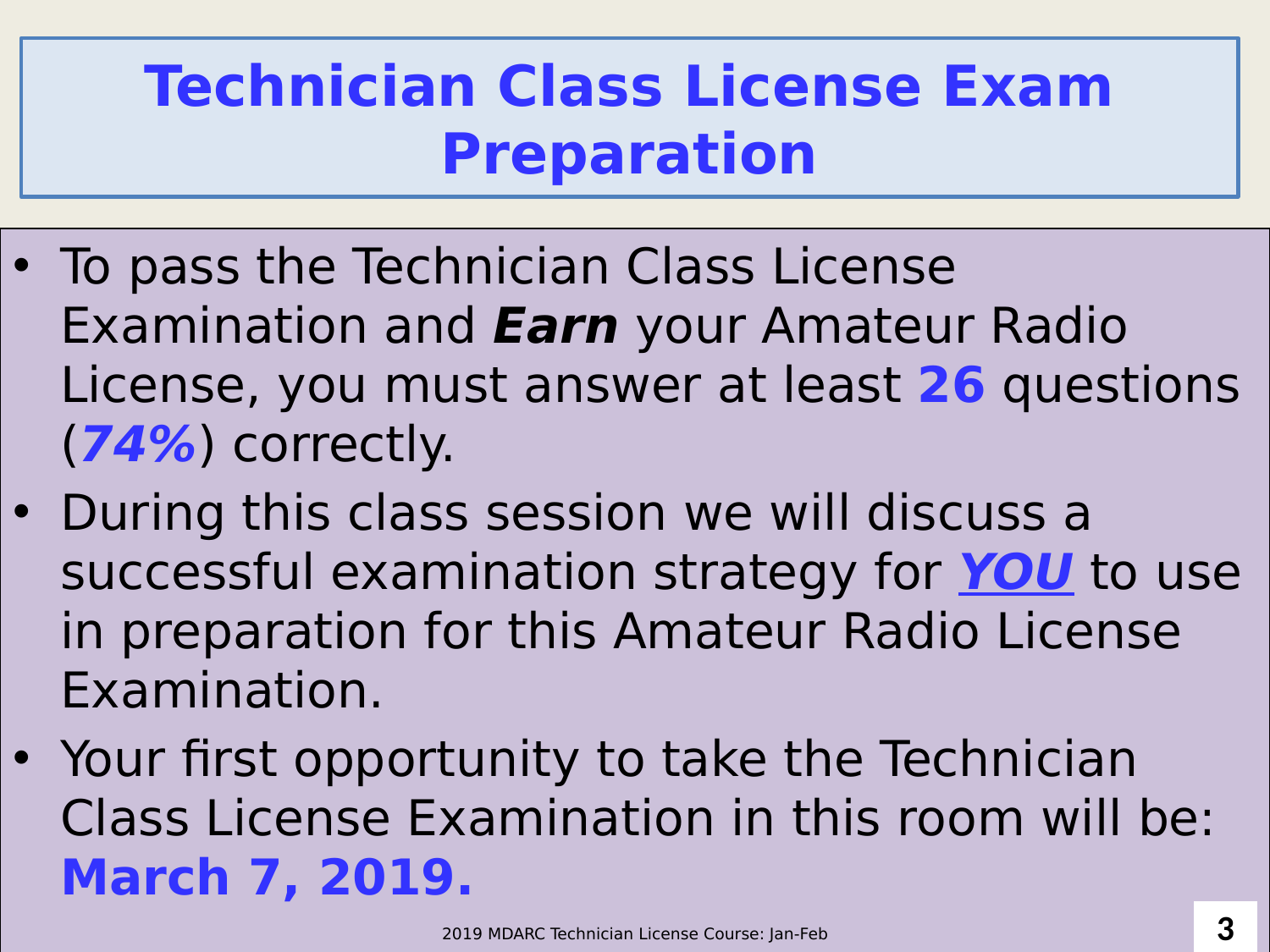

# Technician Class License Exam Preparation
To pass the Technician Class License Examination and Earn your Amateur Radio License, you must answer at least 26 questions (74%) correctly.
During this class session we will discuss a successful examination strategy for YOU to use in preparation for this Amateur Radio License Examination.
Your first opportunity to take the Technician Class License Examination in this room will be: March 7, 2019.
3
2019 MDARC Technician License Course: Jan-Feb